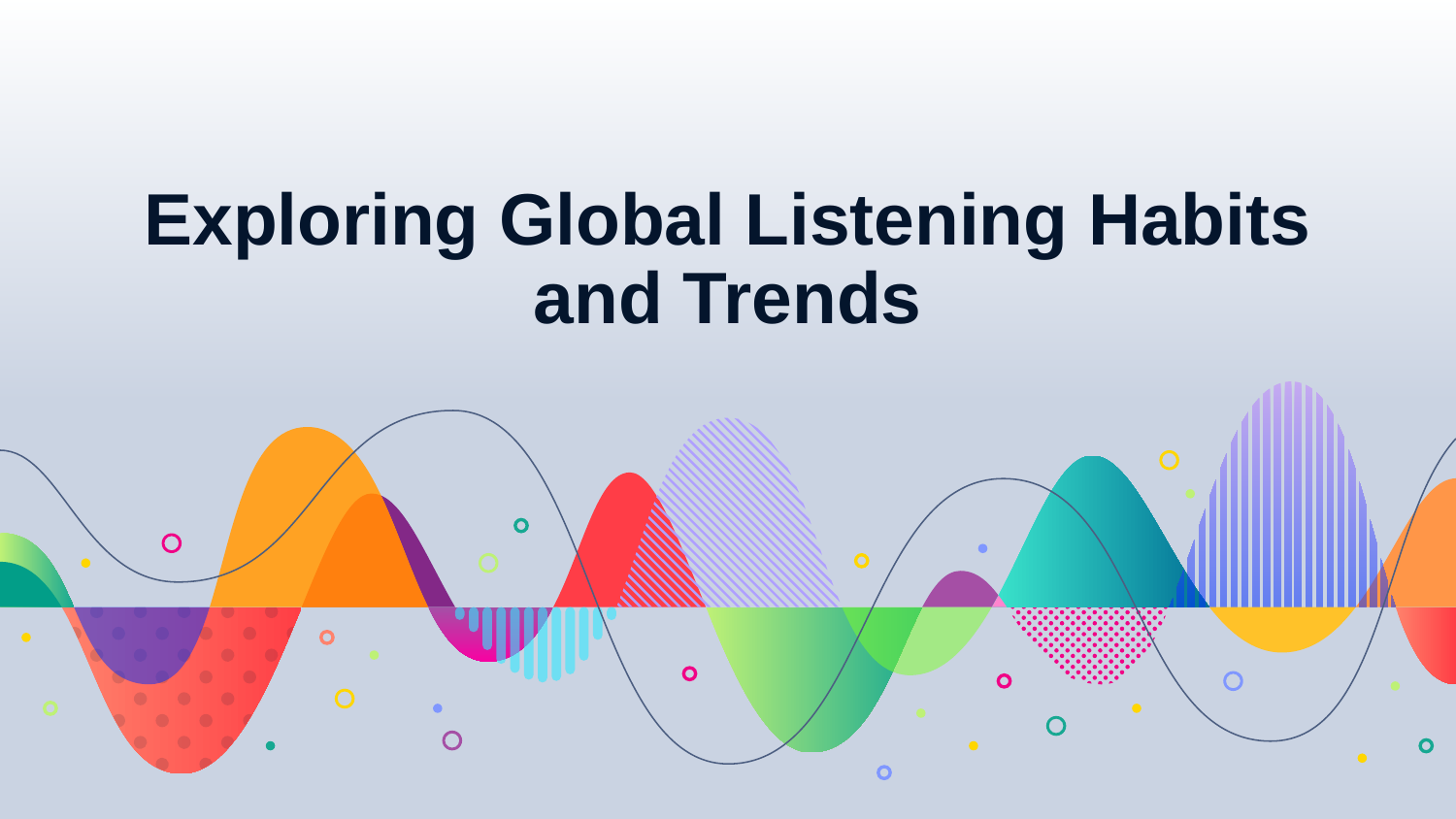

# Exploring Global Listening Habits and Trends